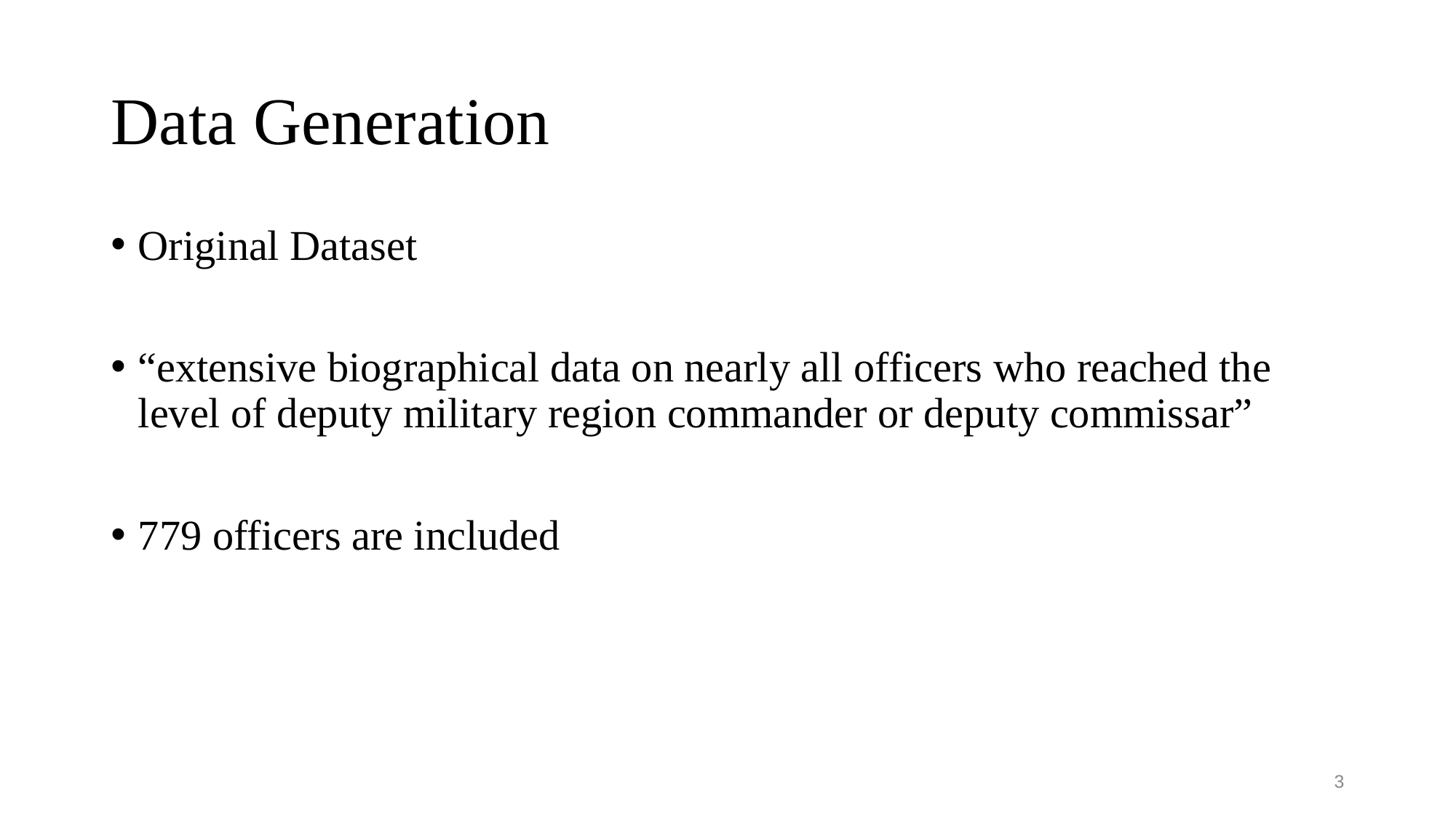

# Data Generation
Original Dataset

“extensive biographical data on nearly all officers who reached the level of deputy military region commander or deputy commissar”

779 officers are included

3